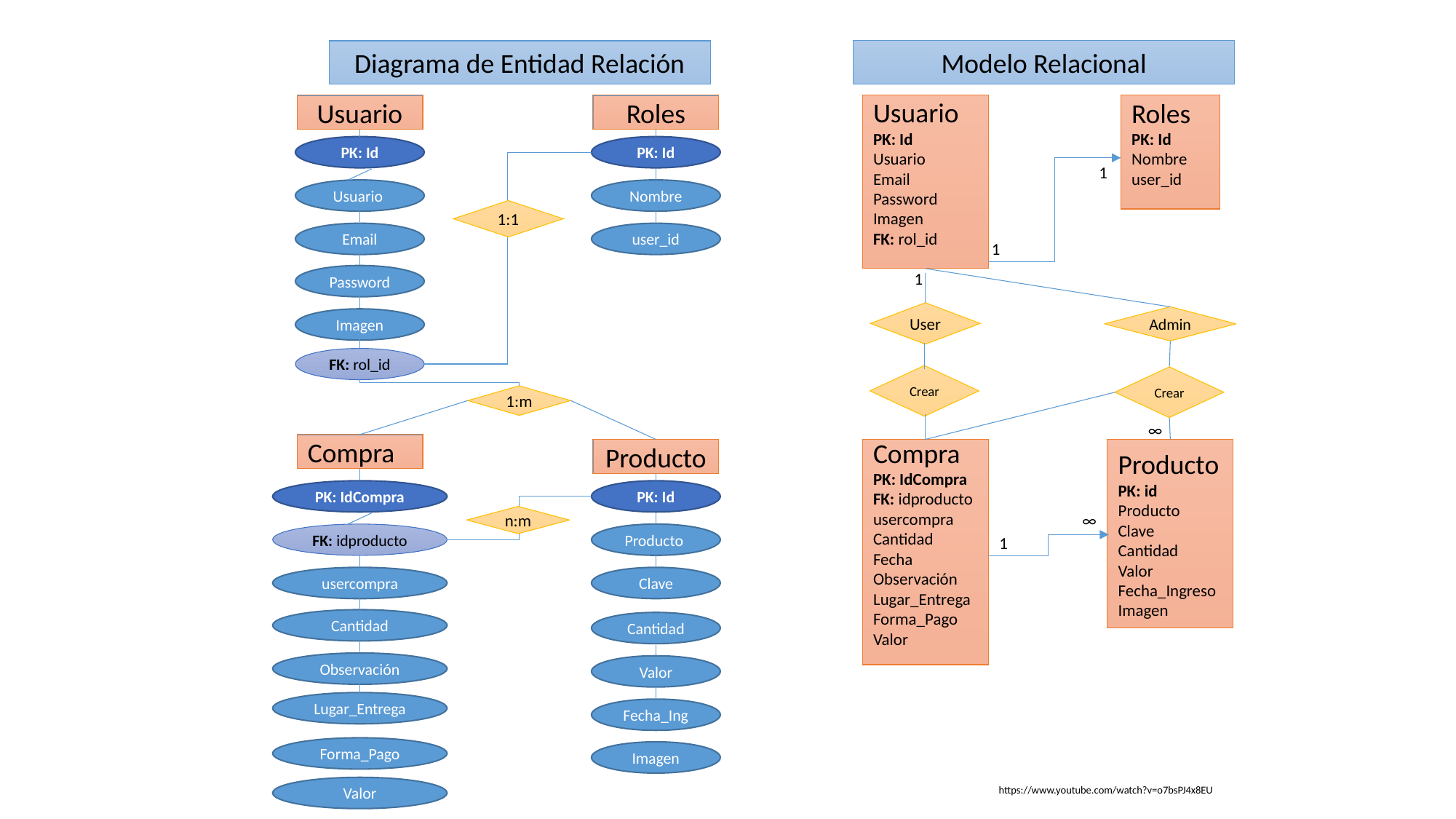

Diagrama de Entidad Relación
Modelo Relacional
Usuario
Roles
Usuario
PK: Id
Usuario
Email
Password
Imagen
FK: rol_id

Roles
PK: Id
Nombre
user_id

PK: Id
PK: Id
1
Usuario
Nombre
1:1
Email
user_id
1
1
Password
User
Admin
Imagen
FK: rol_id
Crear
Crear
1:m
∞
Compra
Producto
Compra
PK: IdCompra
FK: idproducto
usercompra
Cantidad
Fecha
Observación
Lugar_Entrega
Forma_Pago
Valor

Producto
PK: id
Producto
Clave
Cantidad
Valor
Fecha_Ingreso
Imagen
PK: IdCompra
PK: Id
∞
n:m
FK: idproducto
Producto
1
usercompra
Clave
Cantidad
Cantidad
Observación
Valor
Lugar_Entrega
Fecha_Ing
Forma_Pago
Imagen
Valor
https://www.youtube.com/watch?v=o7bsPJ4x8EU